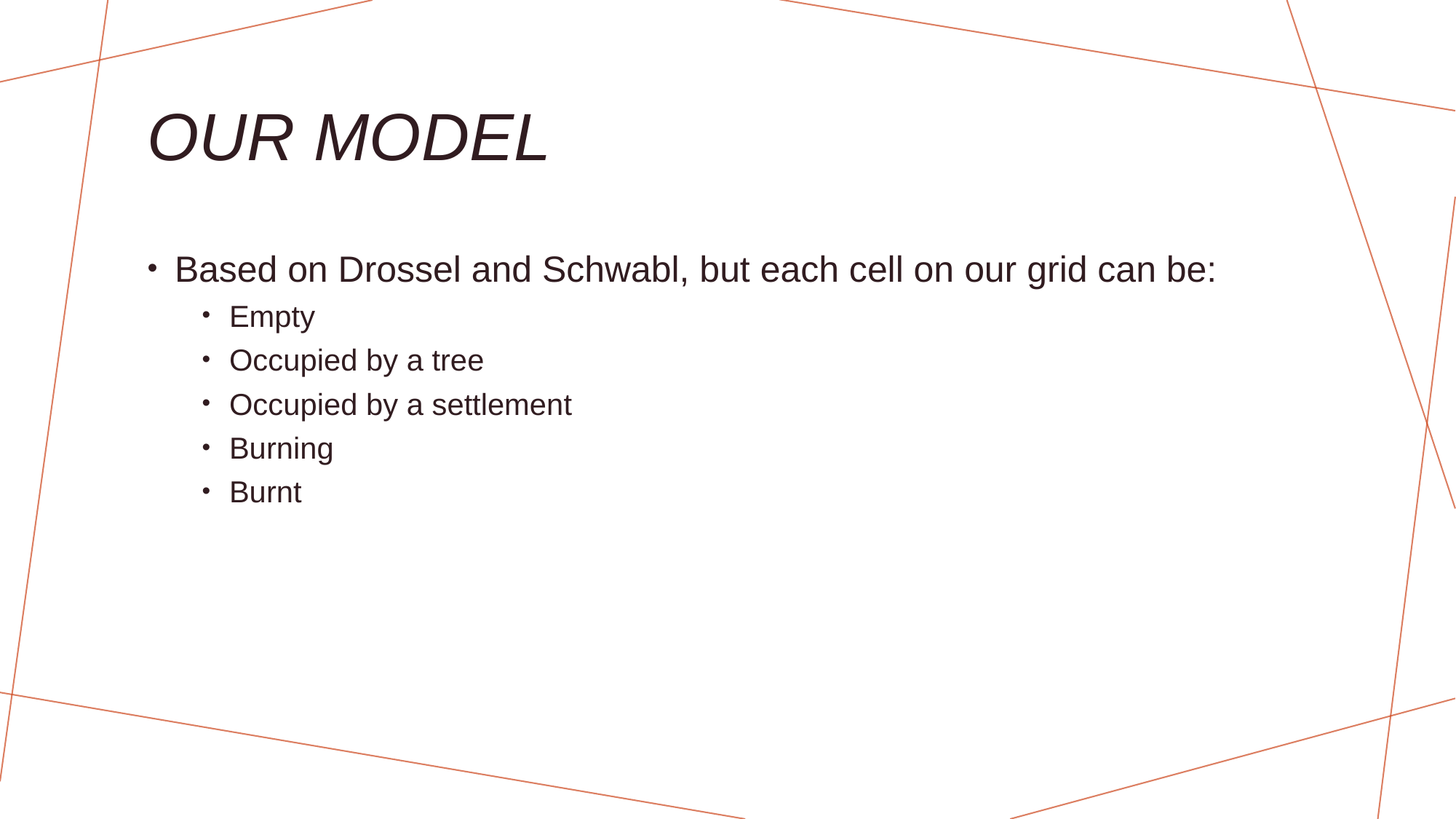

# Our Model
Based on Drossel and Schwabl, but each cell on our grid can be:
Empty
Occupied by a tree
Occupied by a settlement
Burning
Burnt